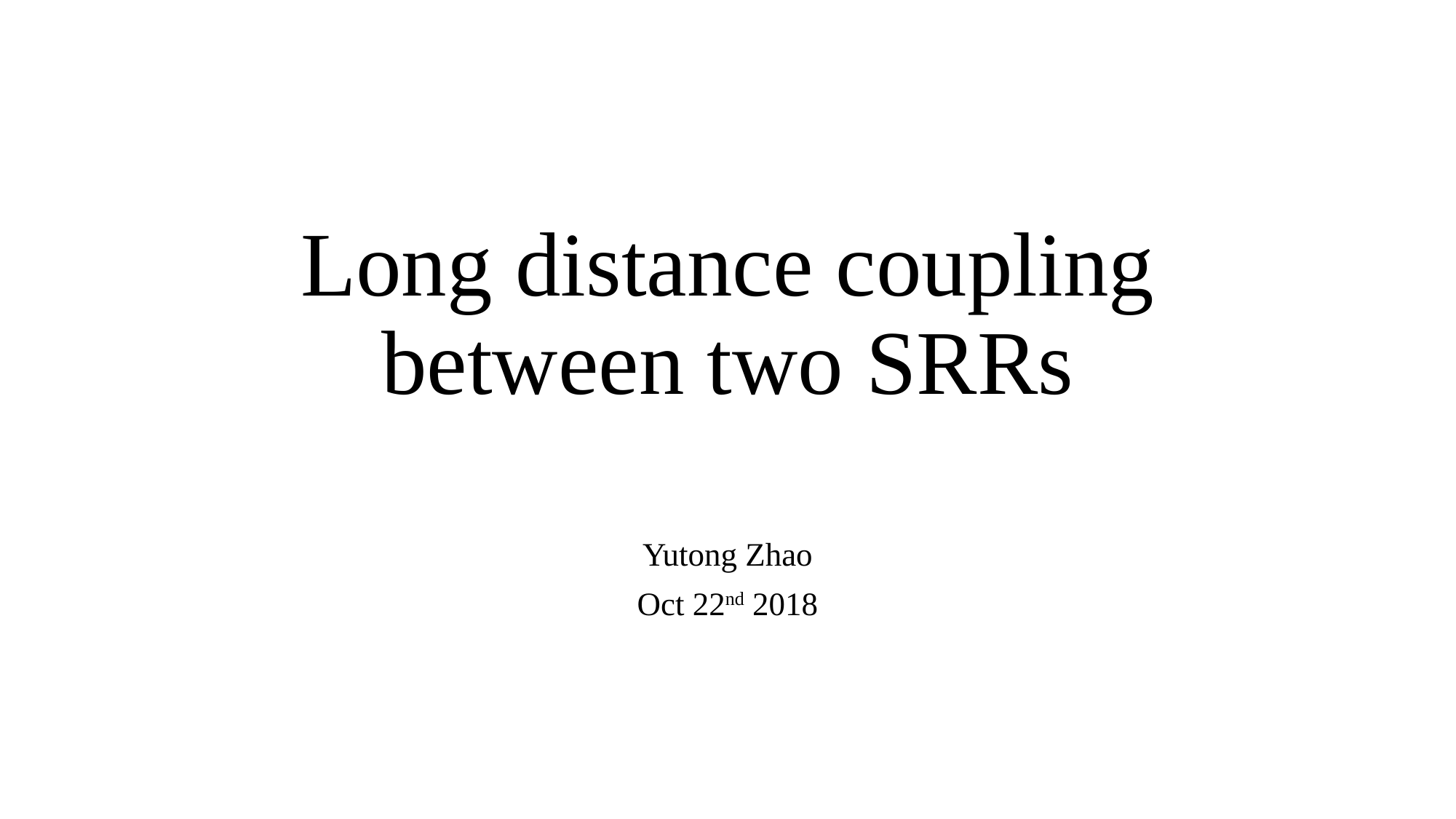

# Long distance coupling between two SRRs
Yutong Zhao
Oct 22nd 2018